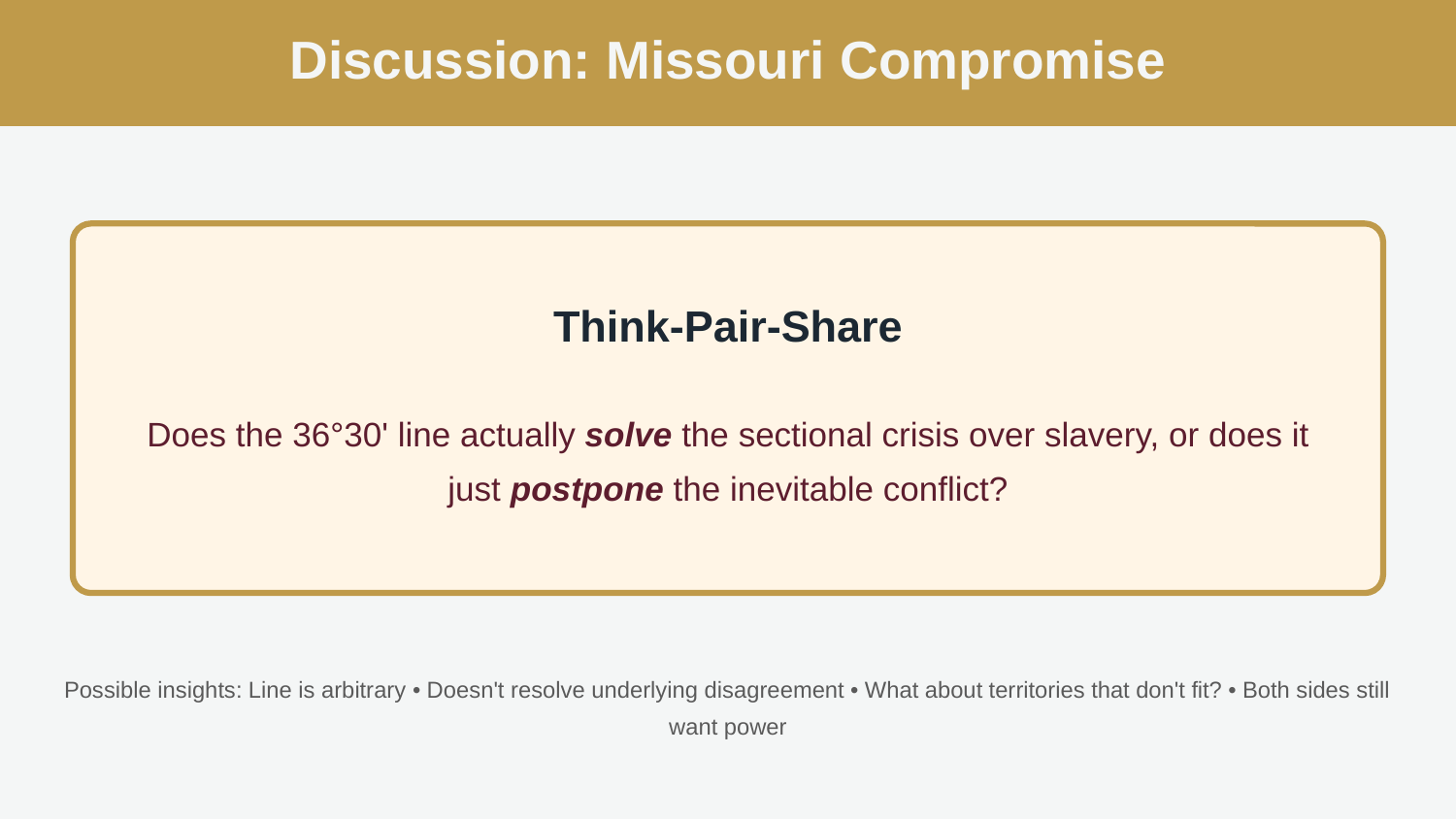

Discussion: Missouri Compromise

Think-Pair-Share
Does the 36°30' line actually solve the sectional crisis over slavery, or does it just postpone the inevitable conflict?
Possible insights: Line is arbitrary • Doesn't resolve underlying disagreement • What about territories that don't fit? • Both sides still want power